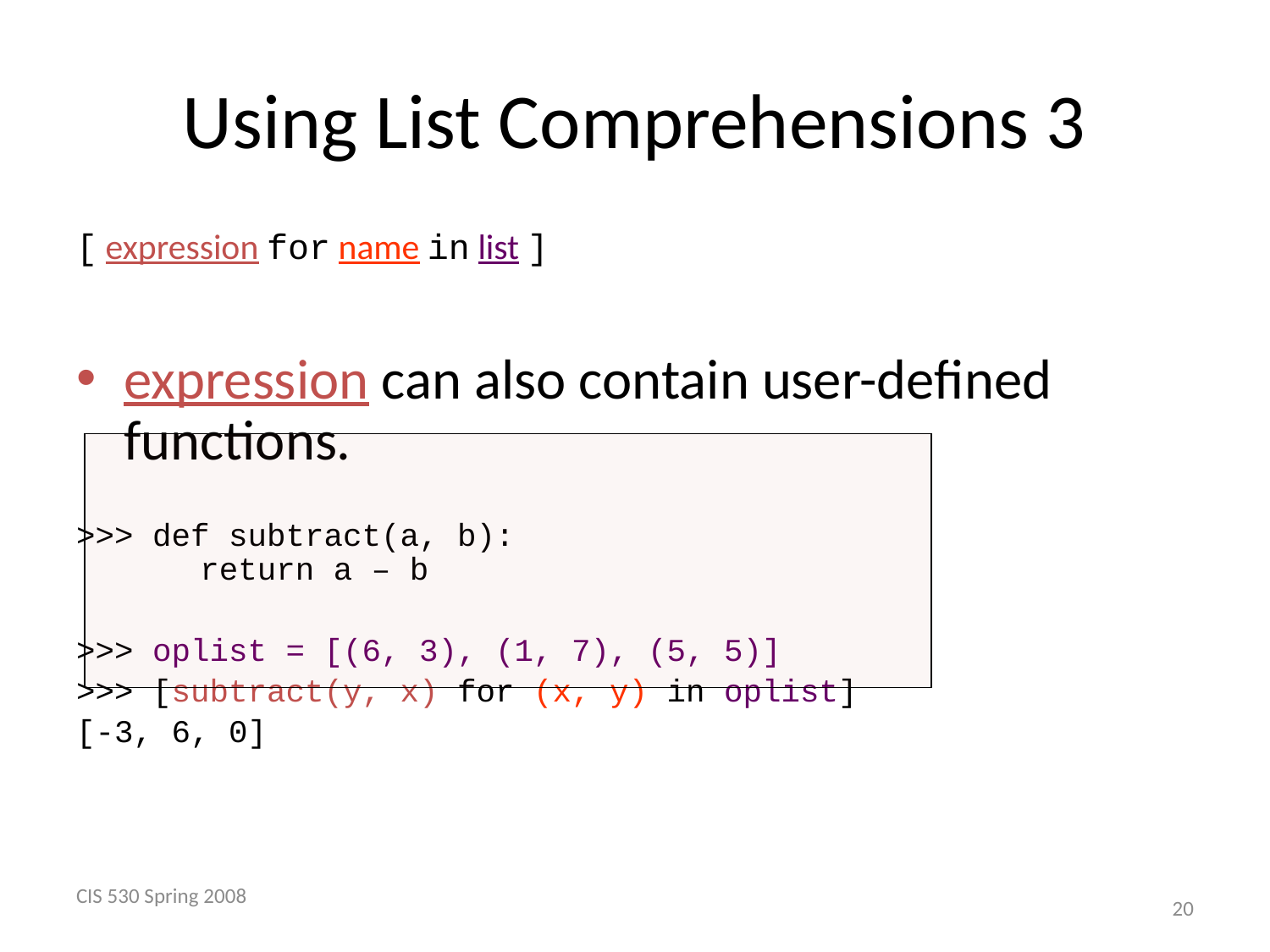

# Using List Comprehensions 3
[ expression for name in list ]

expression can also contain user-defined functions.

>>> def subtract(a, b):
    return a – b

>>> oplist = [(6, 3), (1, 7), (5, 5)]
>>> [subtract(y, x) for (x, y) in oplist]
[-3, 6, 0]

CIS 530 Spring 2008

       20